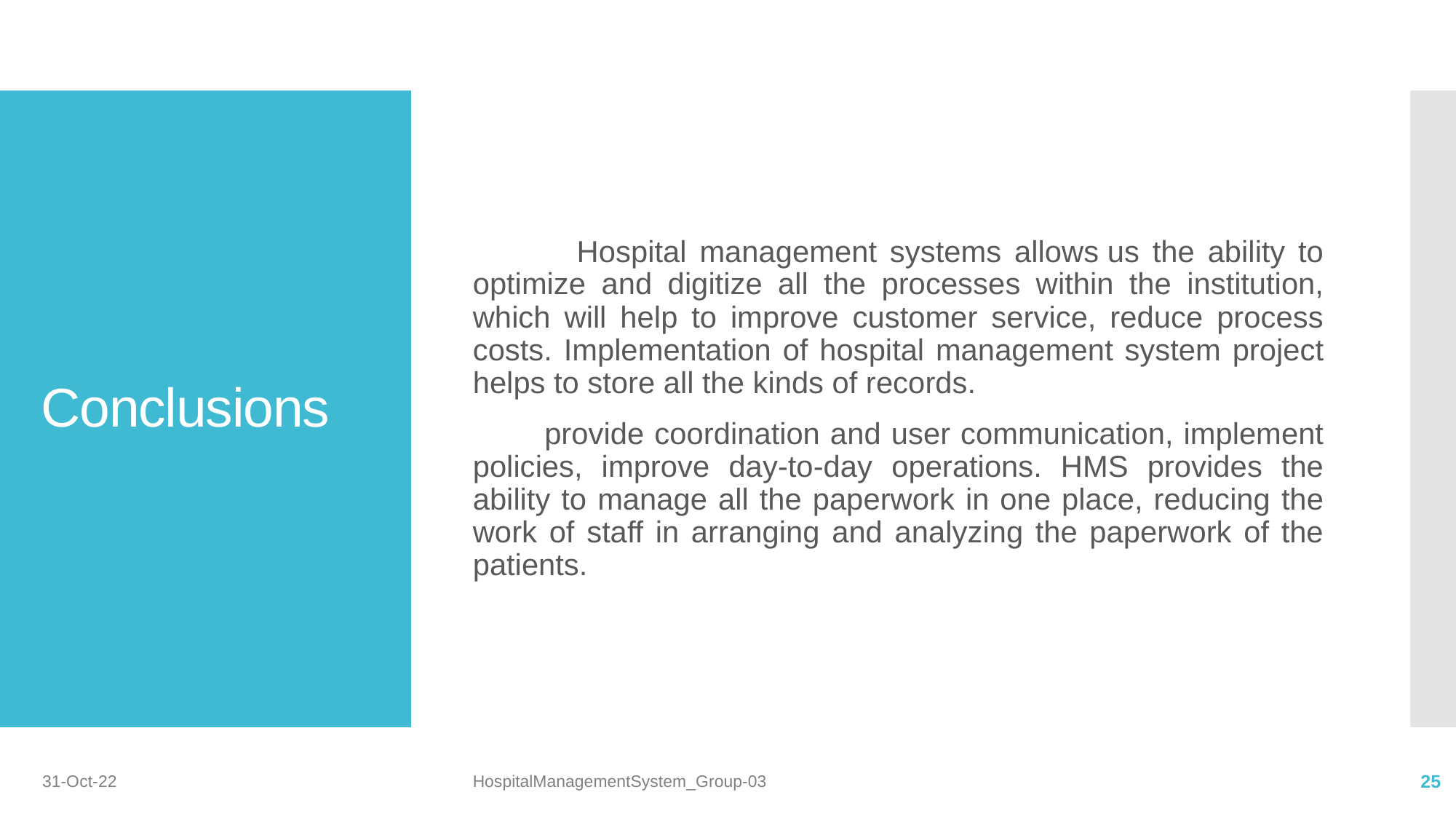

Hospital management systems allows us the ability to optimize and digitize all the processes within the institution, which will help to improve customer service, reduce process costs. Implementation of hospital management system project helps to store all the kinds of records.
       provide coordination and user communication, implement policies, improve day-to-day operations. HMS provides the ability to manage all the paperwork in one place, reducing the work of staff in arranging and analyzing the paperwork of the patients.
# Conclusions
31-Oct-22
HospitalManagementSystem_Group-03
25